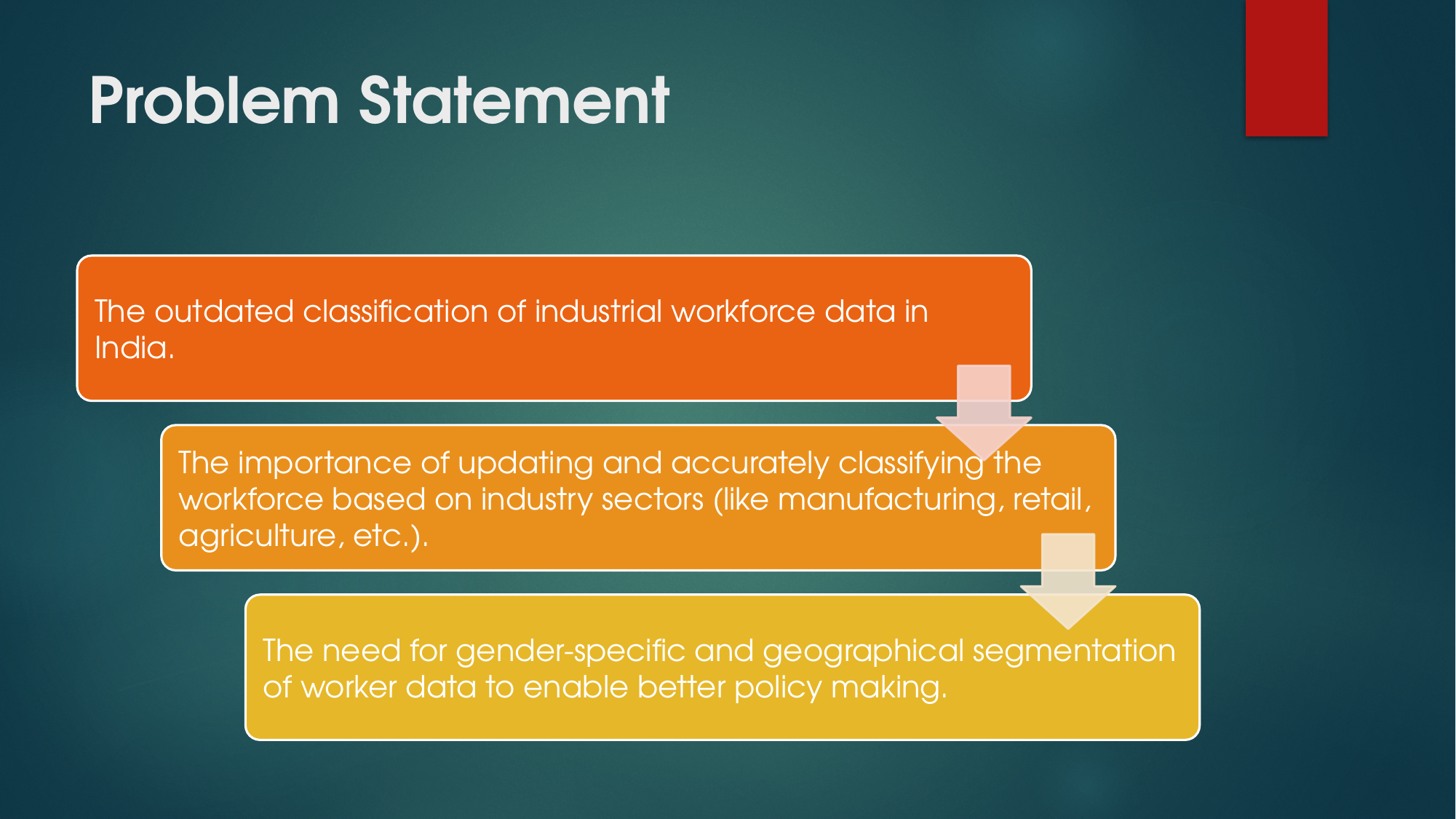

# Problem Statement
The outdated classification of industrial workforce data in India.
The importance of updating and accurately classifying the workforce based on industry sectors (like manufacturing, retail, agriculture, etc.).
The need for gender-specific and geographical segmentation of worker data to enable better policy making.